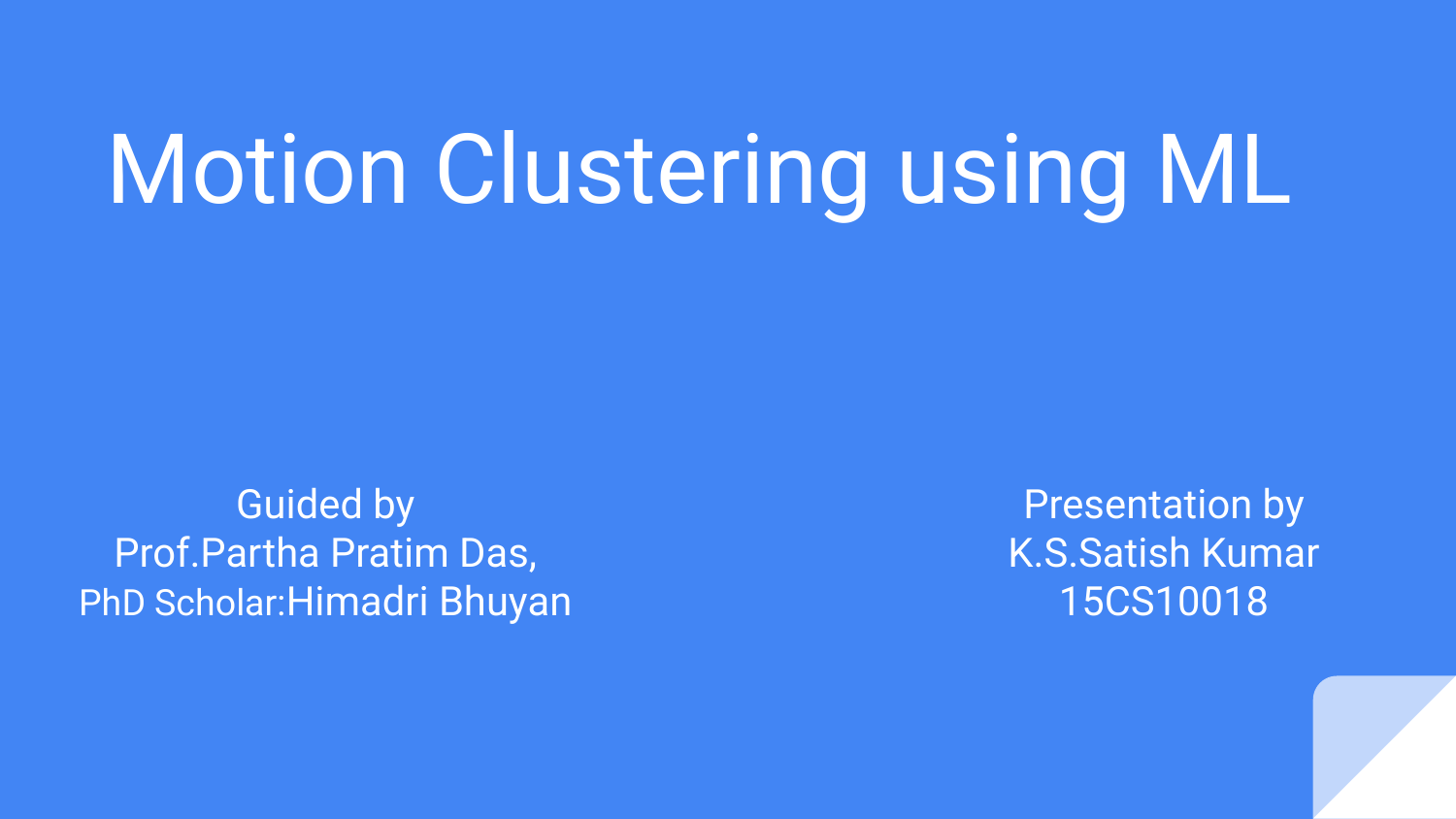

# Motion Clustering using ML
Guided by
Prof.Partha Pratim Das,
PhD Scholar:Himadri Bhuyan
Presentation by
K.S.Satish Kumar
15CS10018